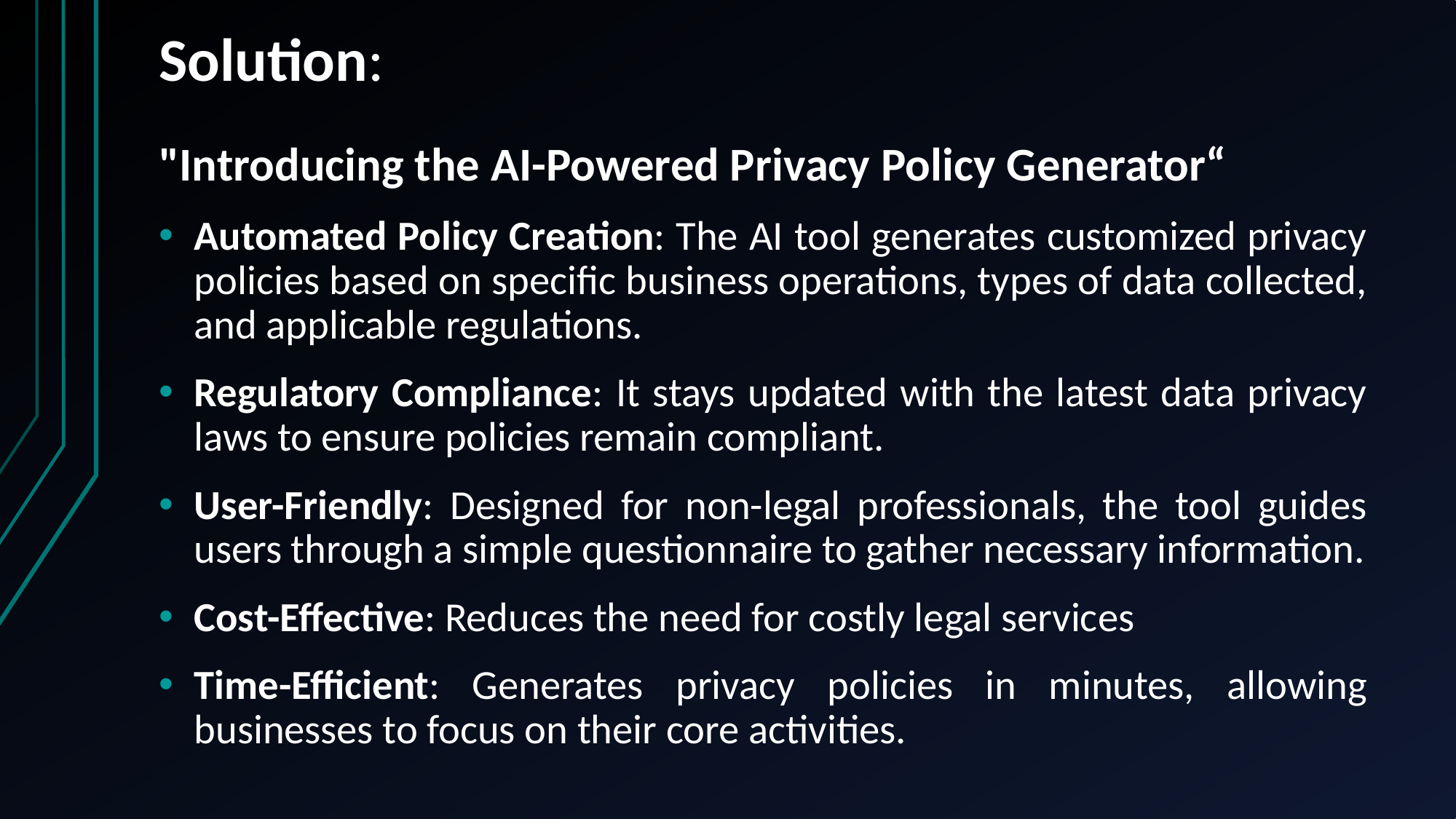

# Solution:
"Introducing the AI-Powered Privacy Policy Generator“
Automated Policy Creation: The AI tool generates customized privacy policies based on specific business operations, types of data collected, and applicable regulations.
Regulatory Compliance: It stays updated with the latest data privacy laws to ensure policies remain compliant.
User-Friendly: Designed for non-legal professionals, the tool guides users through a simple questionnaire to gather necessary information.
Cost-Effective: Reduces the need for costly legal services
Time-Efficient: Generates privacy policies in minutes, allowing businesses to focus on their core activities.